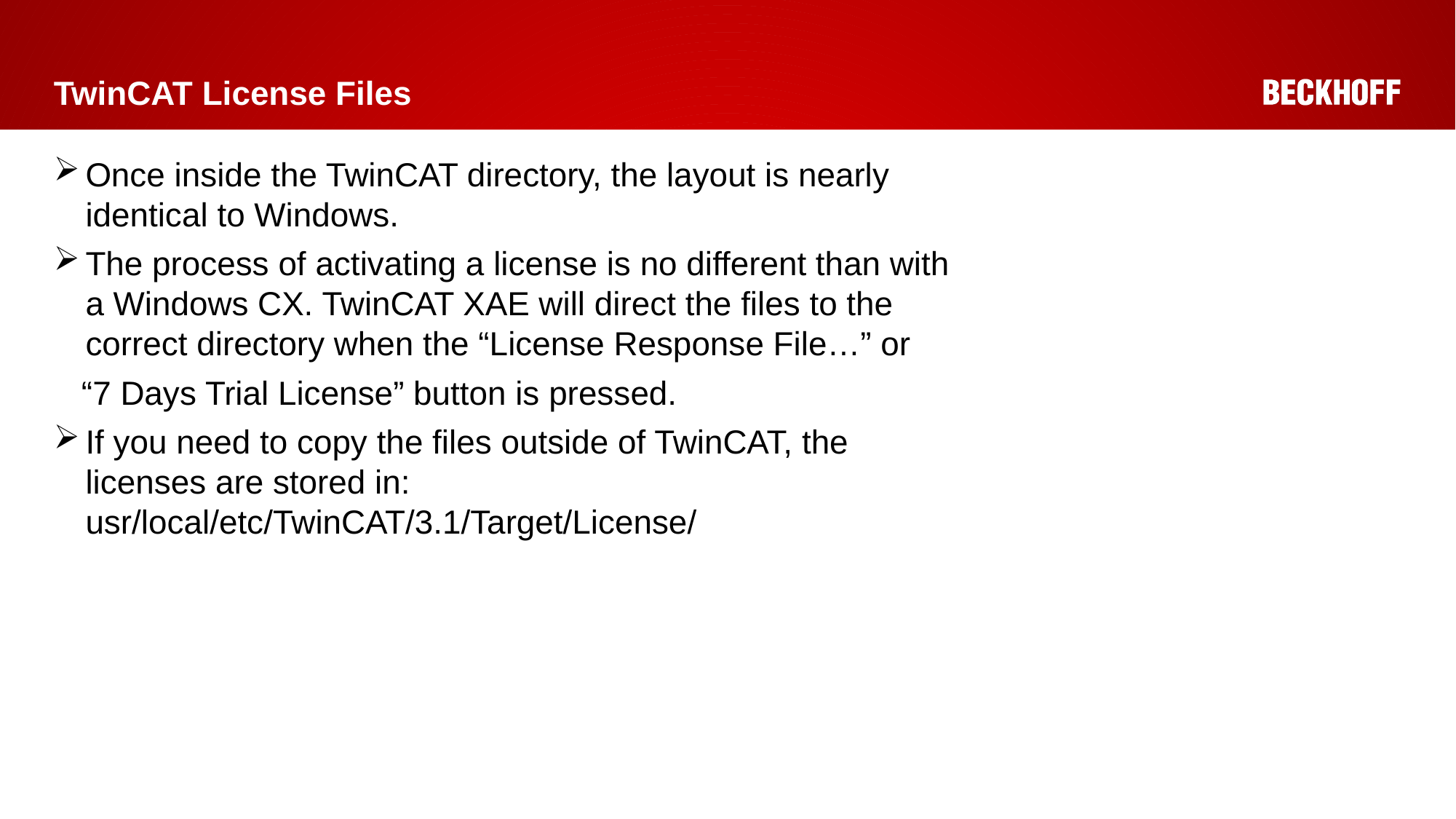

# TwinCAT License Files
Once inside the TwinCAT directory, the layout is nearly identical to Windows.
The process of activating a license is no different than with a Windows CX. TwinCAT XAE will direct the files to the correct directory when the “License Response File…” or
   “7 Days Trial License” button is pressed.
If you need to copy the files outside of TwinCAT, the licenses are stored in: usr/local/etc/TwinCAT/3.1/Target/License/